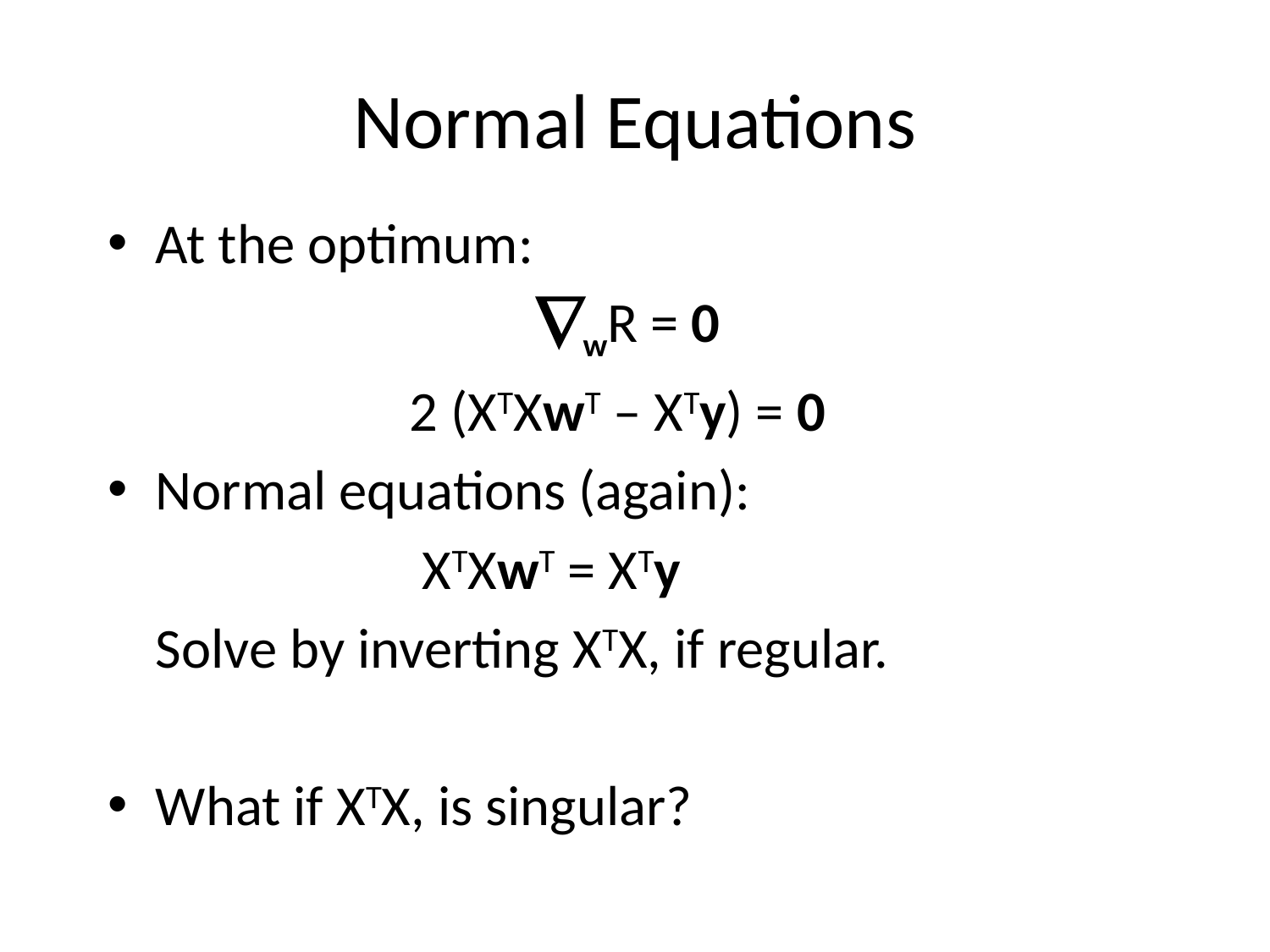

# Normal Equations
At the optimum:
				∇wR = 0
			2 (XTXwT – XTy) = 0
Normal equations (again):
			 XTXwT = XTy
	Solve by inverting XTX, if regular.

What if XTX, is singular?